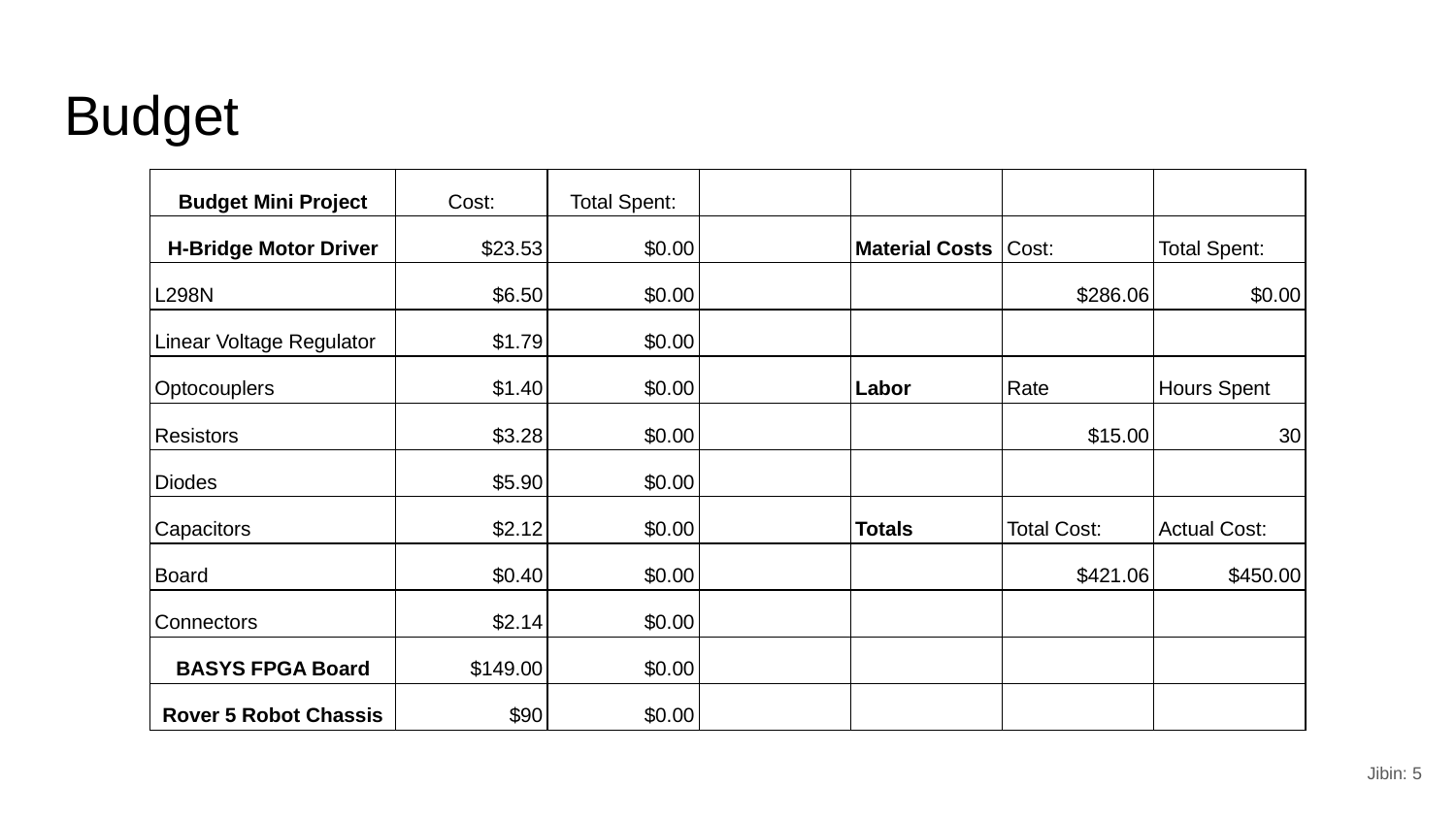

# Budget
| Budget Mini Project | Cost: | Total Spent: |  |  |  |  |
| --- | --- | --- | --- | --- | --- | --- |
| H-Bridge Motor Driver | $23.53 | $0.00 |  | Material Costs | Cost: | Total Spent: |
| L298N | $6.50 | $0.00 |  |  | $286.06 | $0.00 |
| Linear Voltage Regulator | $1.79 | $0.00 |  |  |  |  |
| Optocouplers | $1.40 | $0.00 |  | Labor | Rate | Hours Spent |
| Resistors | $3.28 | $0.00 |  |  | $15.00 | 30 |
| Diodes | $5.90 | $0.00 |  |  |  |  |
| Capacitors | $2.12 | $0.00 |  | Totals | Total Cost: | Actual Cost: |
| Board | $0.40 | $0.00 |  |  | $421.06 | $450.00 |
| Connectors | $2.14 | $0.00 |  |  |  |  |
| BASYS FPGA Board | $149.00 | $0.00 |  |  |  |  |
| Rover 5 Robot Chassis | $90 | $0.00 |  |  |  |  |
Jibin: 5